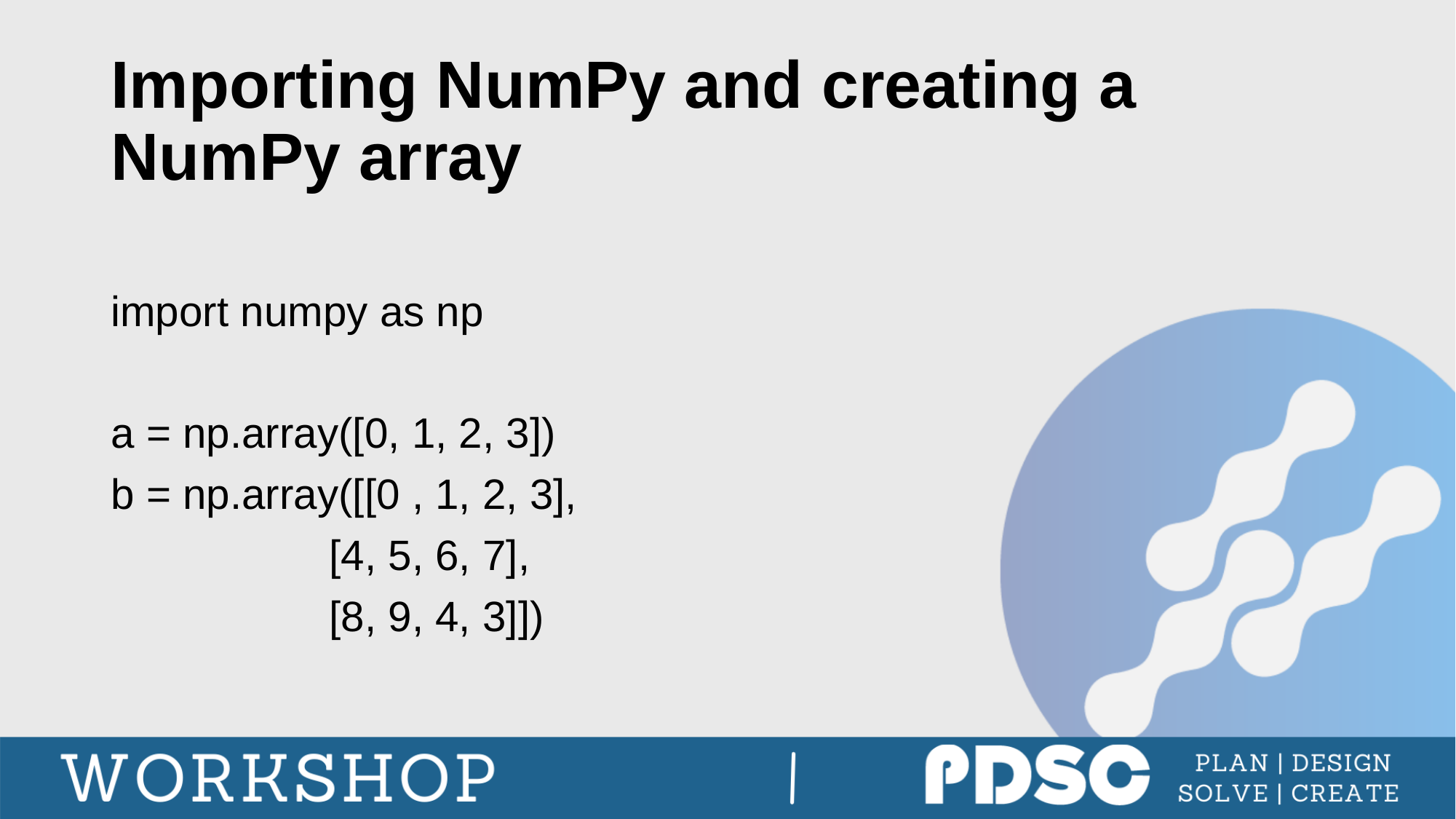

# Importing NumPy and creating a NumPy array

import numpy as np

a = np.array([0, 1, 2, 3])
b = np.array([[0 , 1, 2, 3],
              	[4, 5, 6, 7],
              	[8, 9, 4, 3]])